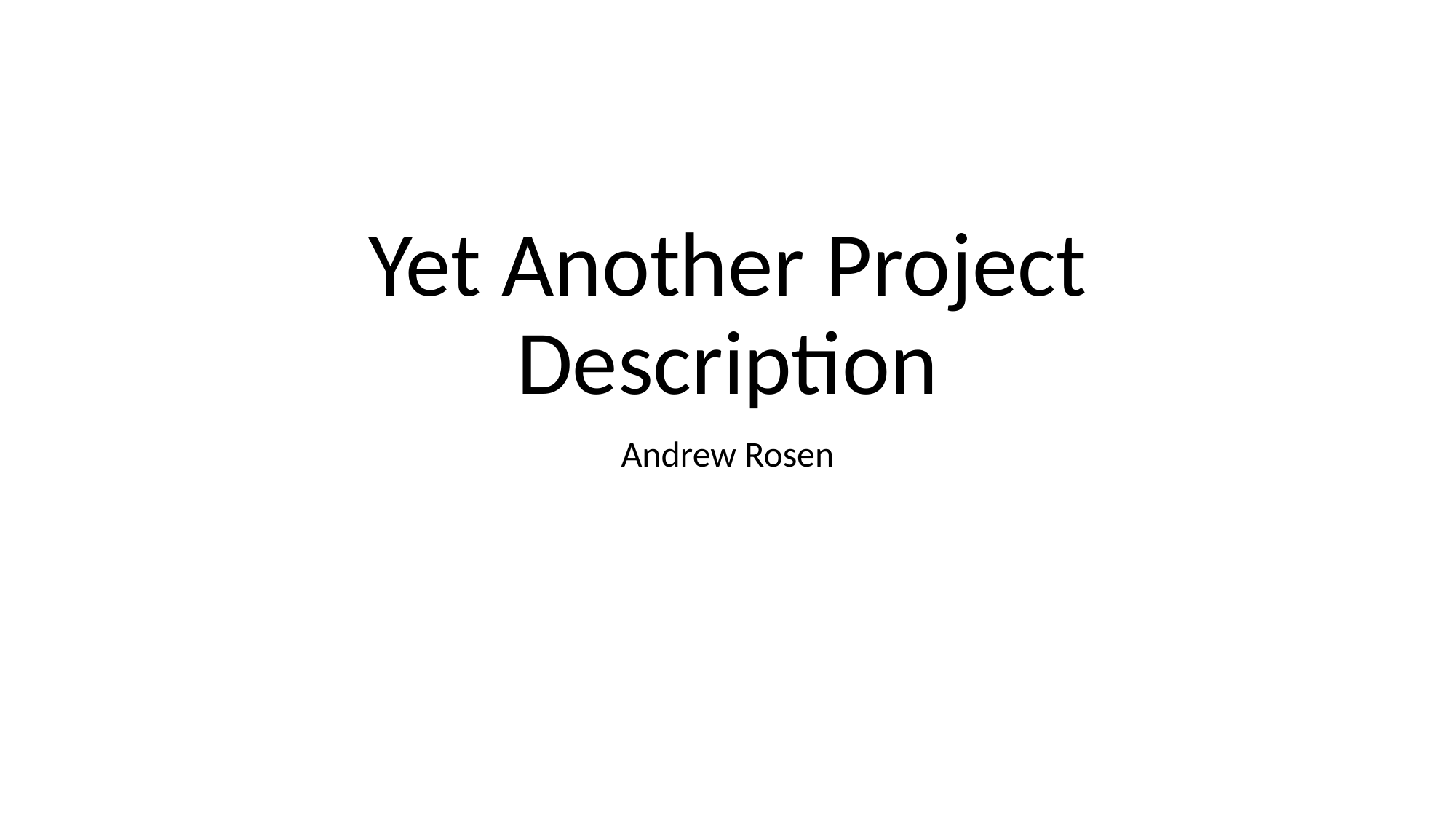

# Yet Another Project Description
Andrew Rosen